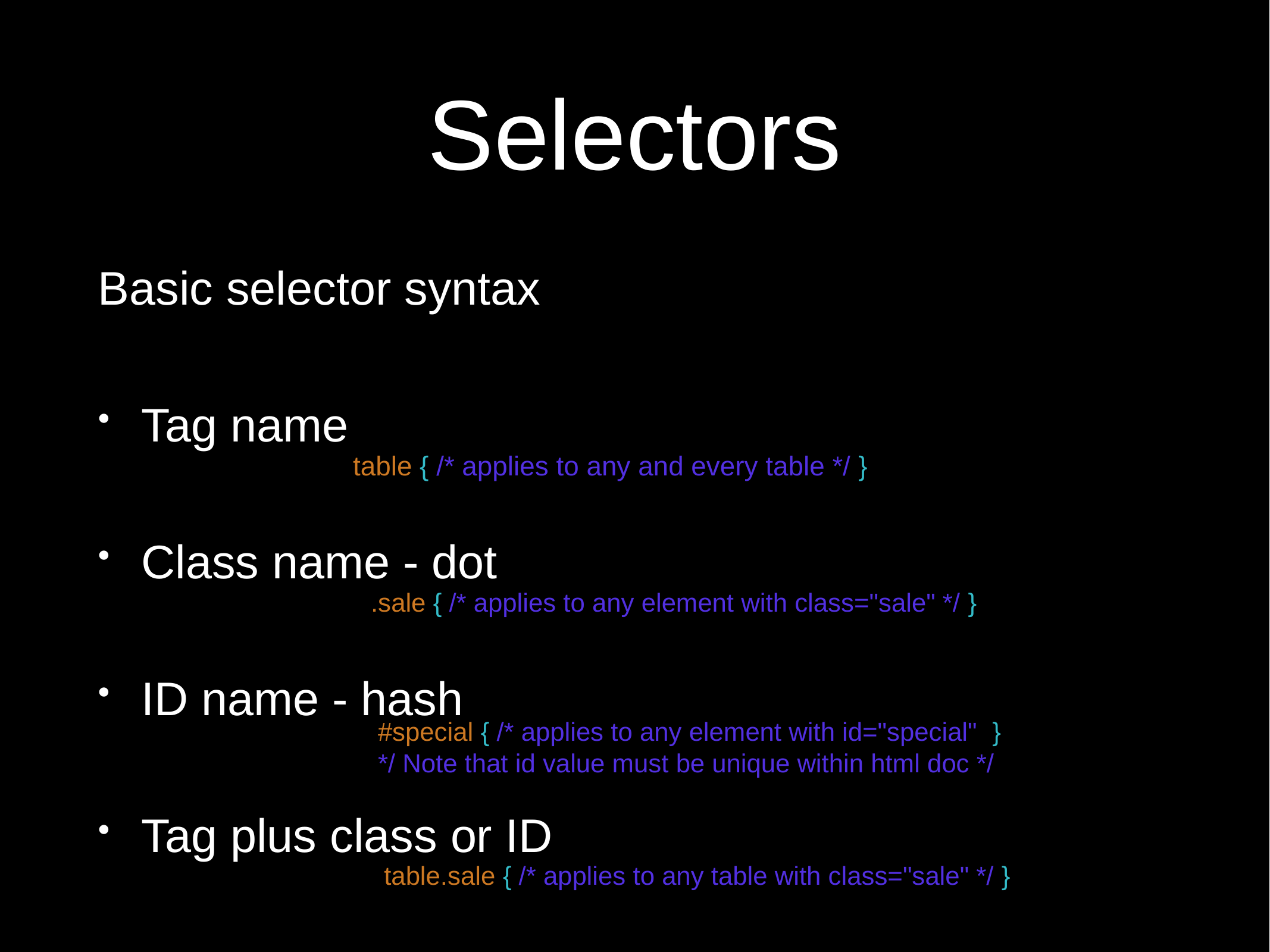

# Selectors
Basic selector syntax
Tag name
Class name - dot
ID name - hash
Tag plus class or ID
table { /* applies to any and every table */ }
.sale { /* applies to any element with class="sale" */ }
#special { /* applies to any element with id="special"  }
*/ Note that id value must be unique within html doc */
table.sale { /* applies to any table with class="sale" */ }